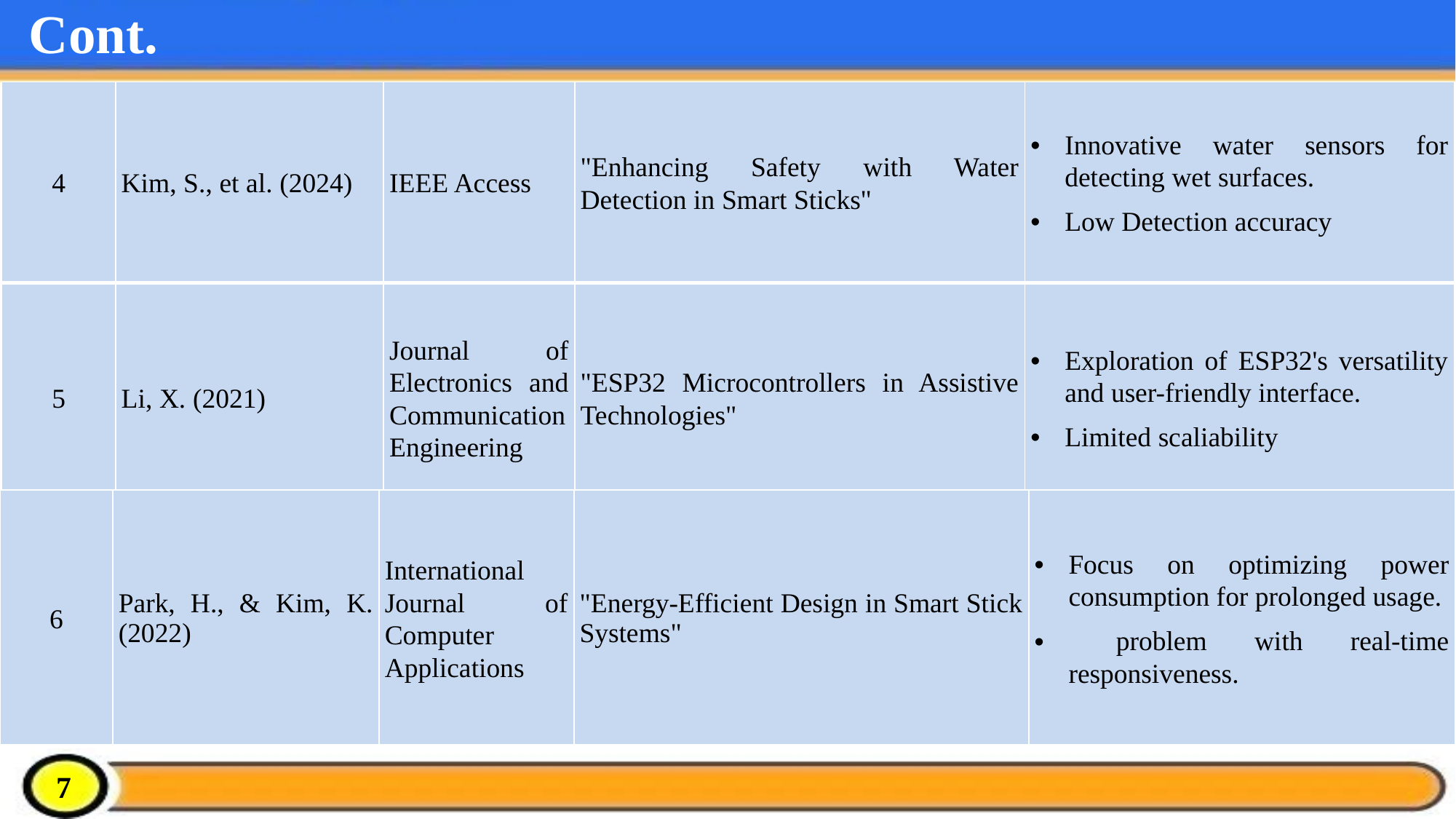

# Cont.
| 4 | Kim, S., et al. (2024) | IEEE Access | "Enhancing Safety with Water Detection in Smart Sticks" | Innovative water sensors for detecting wet surfaces. Low Detection accuracy |
| --- | --- | --- | --- | --- |
| 5 | Li, X. (2021) | Journal of Electronics and Communication Engineering | "ESP32 Microcontrollers in Assistive Technologies" | Exploration of ESP32's versatility and user-friendly interface. Limited scaliability |
| 6 | Park, H., & Kim, K. (2022) | International Journal of Computer Applications | "Energy-Efficient Design in Smart Stick Systems" | Focus on optimizing power consumption for prolonged usage. problem with real-time responsiveness. |
| --- | --- | --- | --- | --- |
7